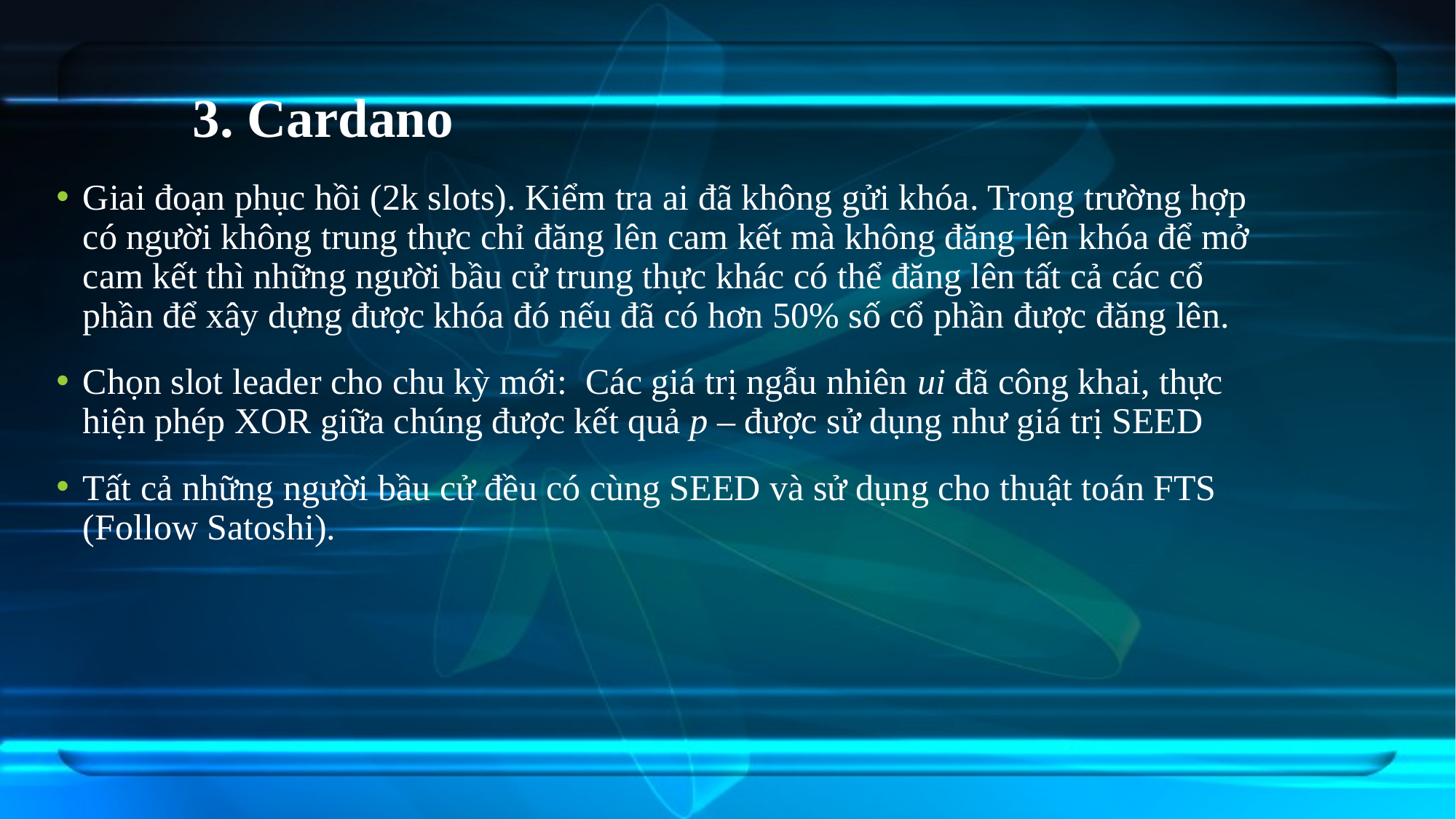

# 3. Cardano
Giai đoạn phục hồi (2k slots). Kiểm tra ai đã không gửi khóa. Trong trường hợp có người không trung thực chỉ đăng lên cam kết mà không đăng lên khóa để mở cam kết thì những người bầu cử trung thực khác có thể đăng lên tất cả các cổ phần để xây dựng được khóa đó nếu đã có hơn 50% số cổ phần được đăng lên.
Chọn slot leader cho chu kỳ mới:  Các giá trị ngẫu nhiên ui đã công khai, thực hiện phép XOR giữa chúng được kết quả p – được sử dụng như giá trị SEED
Tất cả những người bầu cử đều có cùng SEED và sử dụng cho thuật toán FTS (Follow Satoshi).